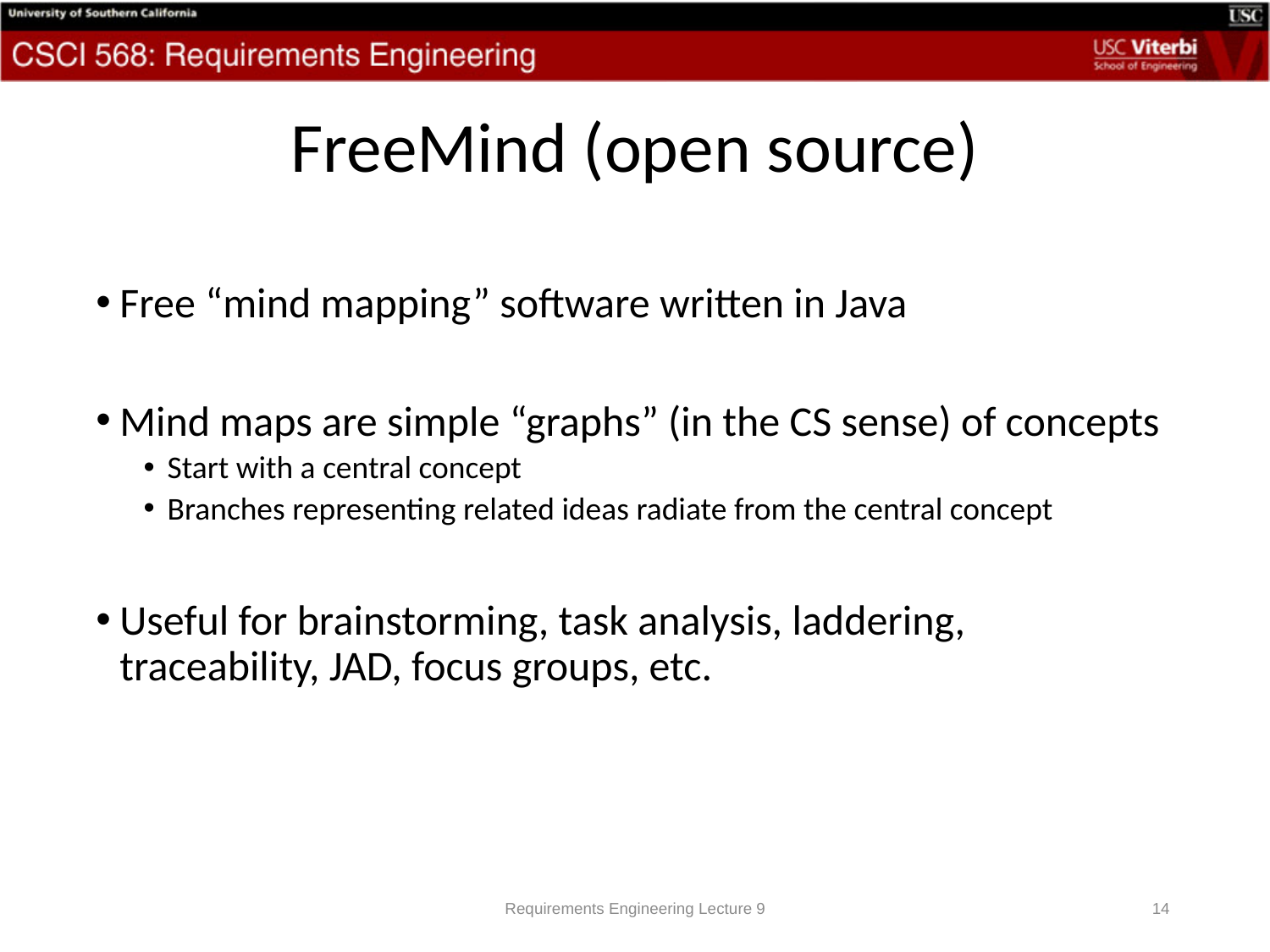

# FreeMind (open source)
Free “mind mapping” software written in Java

Mind maps are simple “graphs” (in the CS sense) of concepts
Start with a central concept
Branches representing related ideas radiate from the central concept

Useful for brainstorming, task analysis, laddering, traceability, JAD, focus groups, etc.

Requirements Engineering Lecture 9
14